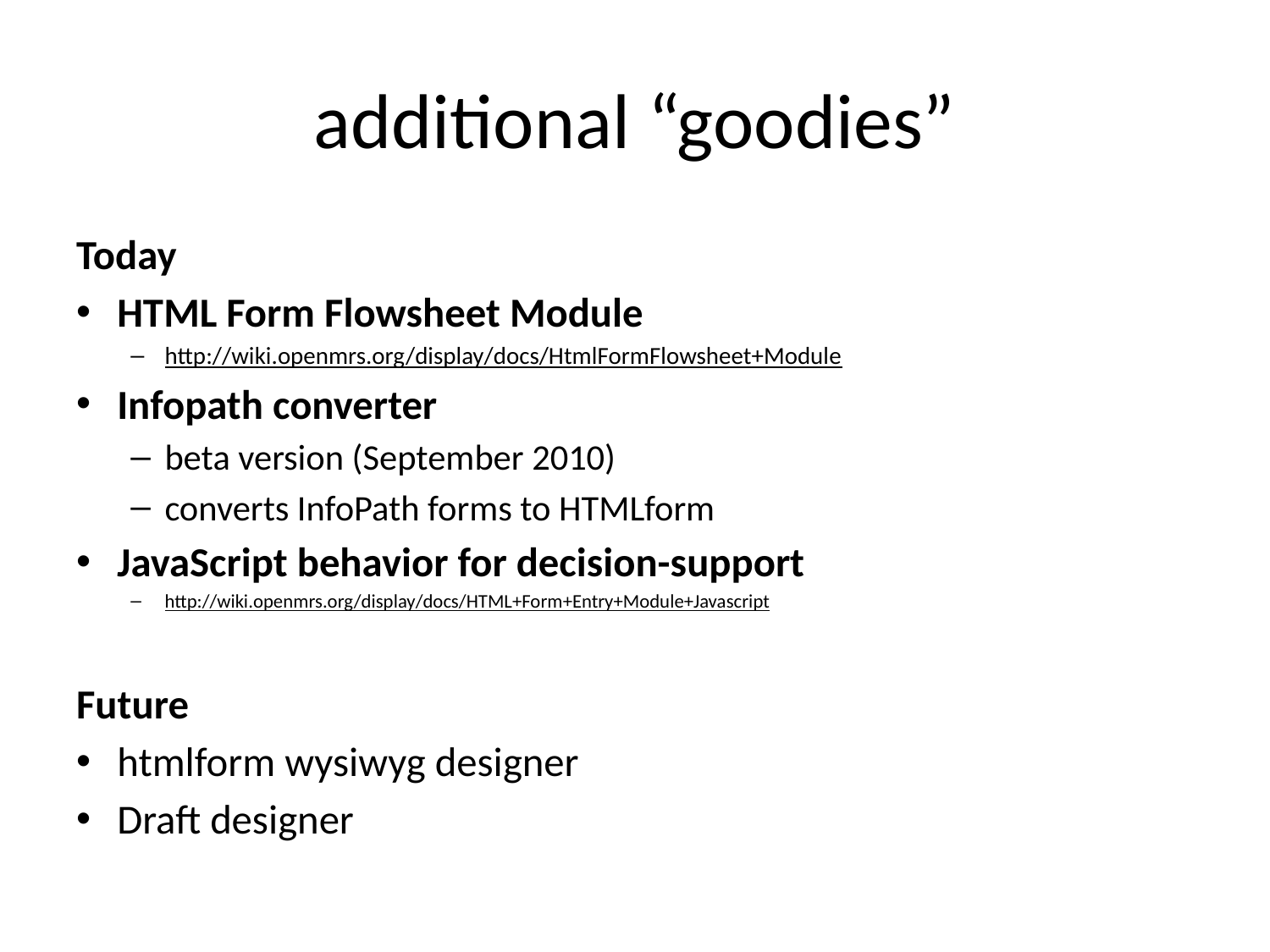

# additional “goodies”
Today
HTML Form Flowsheet Module
http://wiki.openmrs.org/display/docs/HtmlFormFlowsheet+Module
Infopath converter
beta version (September 2010)
converts InfoPath forms to HTMLform
JavaScript behavior for decision-support
http://wiki.openmrs.org/display/docs/HTML+Form+Entry+Module+Javascript

Future
htmlform wysiwyg designer
Draft designer